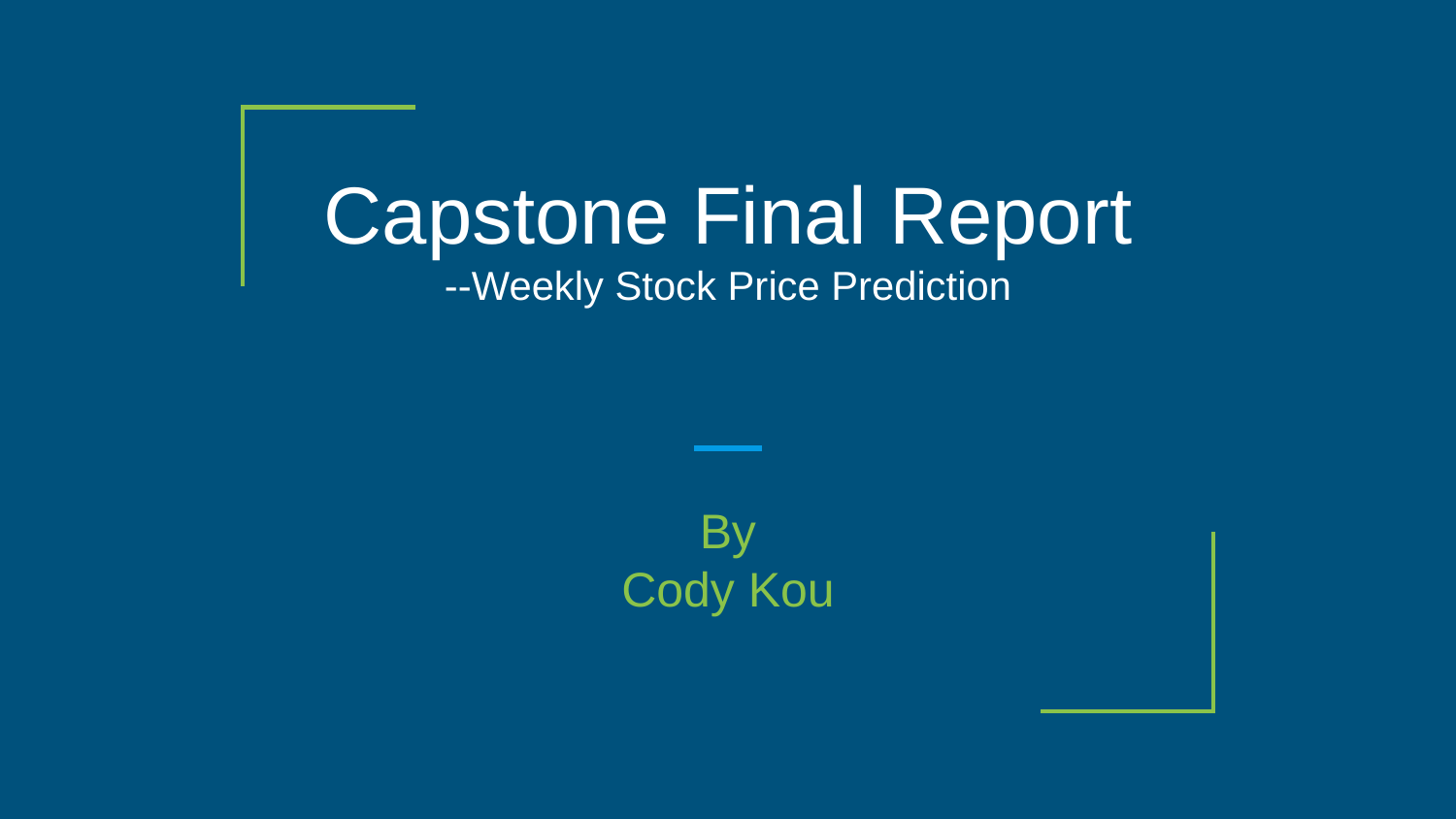

# Capstone Final Report --Weekly Stock Price Prediction
By
Cody Kou